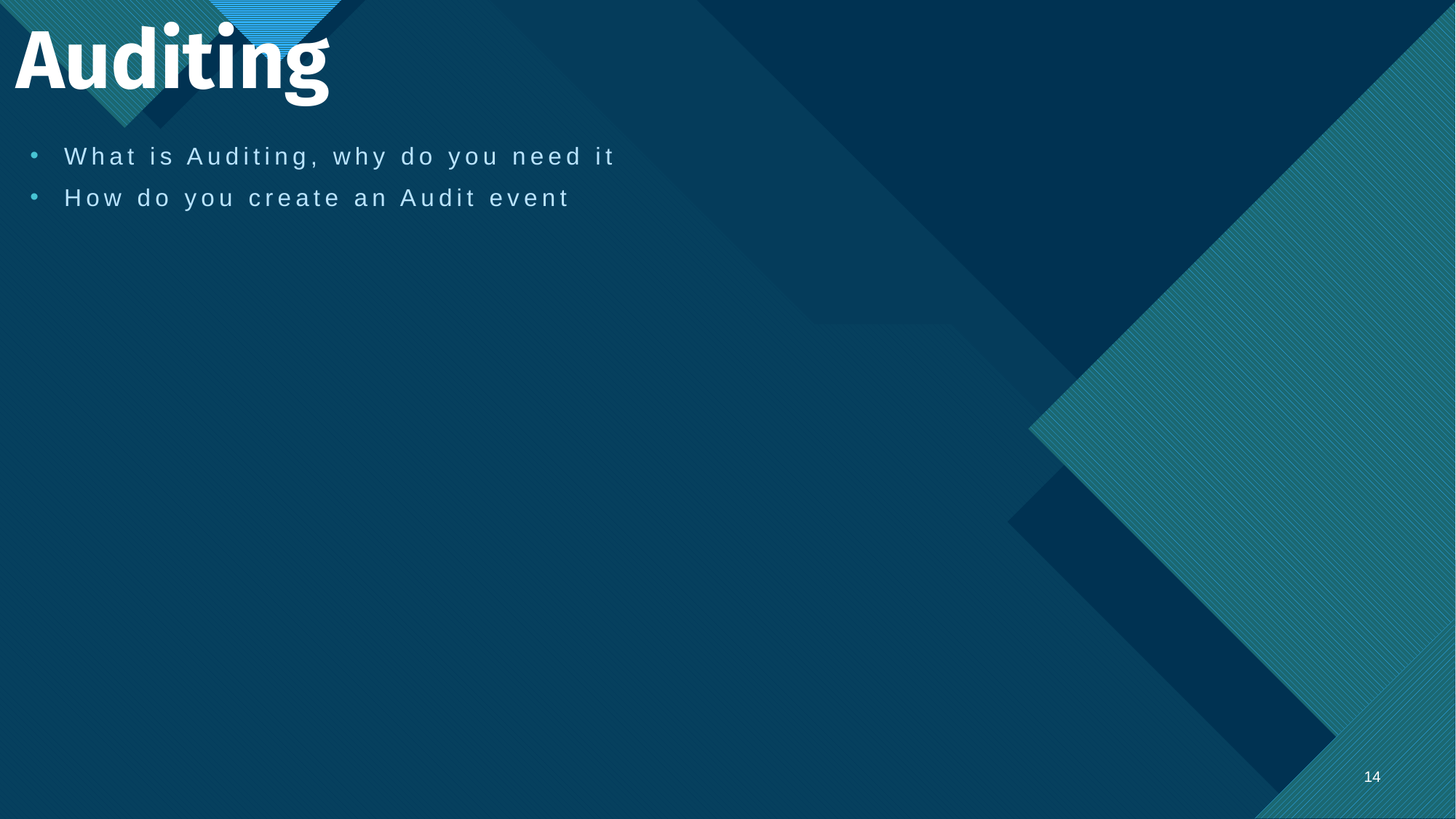

# Auditing
What is Auditing, why do you need it
How do you create an Audit event
14